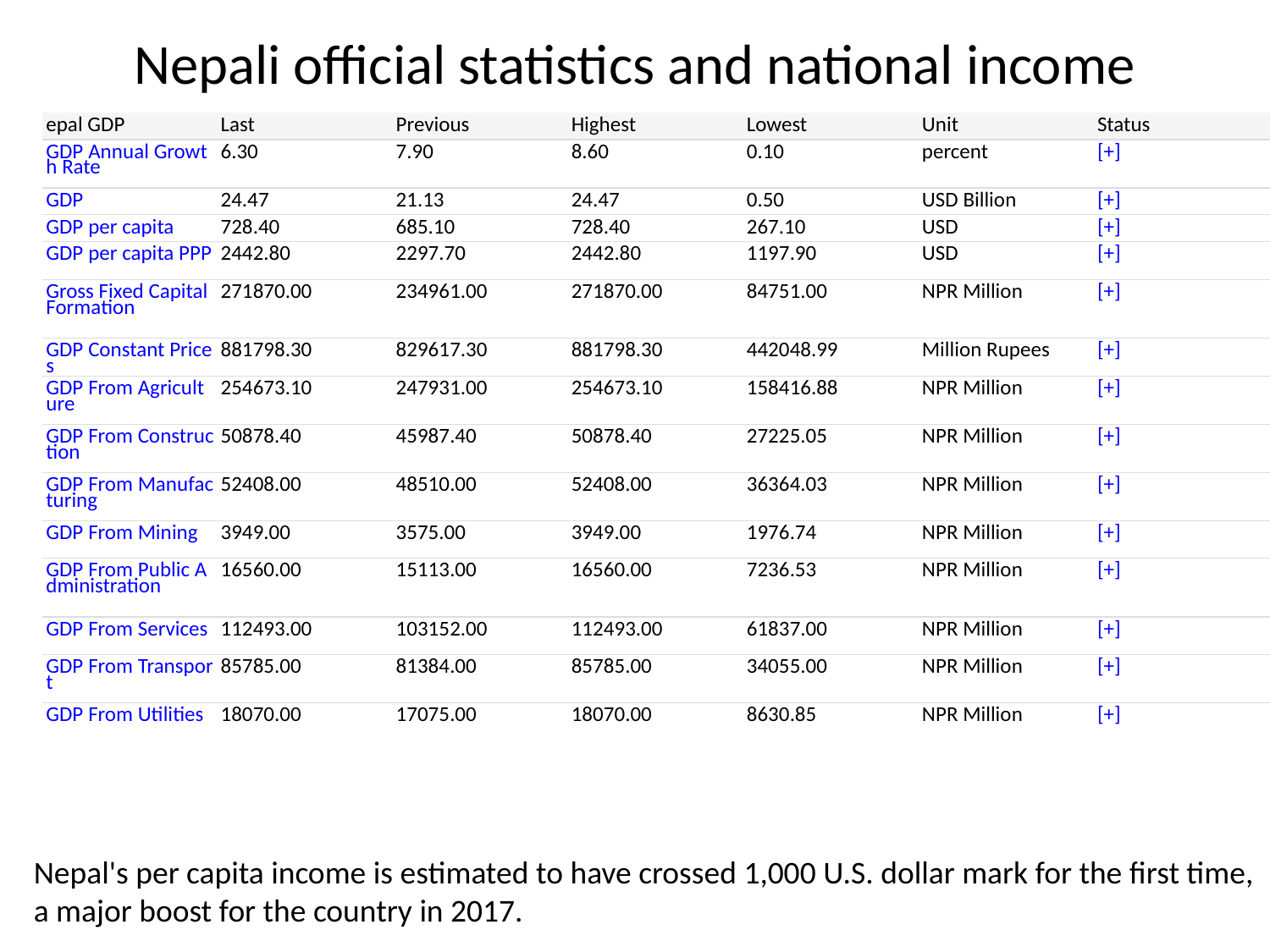

# Nepali official statistics and national income
| epal GDP | Last | Previous | Highest | Lowest | Unit | Status |
| --- | --- | --- | --- | --- | --- | --- |
| GDP Annual Growth Rate | 6.30 | 7.90 | 8.60 | 0.10 | percent | [+] |
| GDP | 24.47 | 21.13 | 24.47 | 0.50 | USD Billion | [+] |
| GDP per capita | 728.40 | 685.10 | 728.40 | 267.10 | USD | [+] |
| GDP per capita PPP | 2442.80 | 2297.70 | 2442.80 | 1197.90 | USD | [+] |
| Gross Fixed Capital Formation | 271870.00 | 234961.00 | 271870.00 | 84751.00 | NPR Million | [+] |
| GDP Constant Prices | 881798.30 | 829617.30 | 881798.30 | 442048.99 | Million Rupees | [+] |
| GDP From Agriculture | 254673.10 | 247931.00 | 254673.10 | 158416.88 | NPR Million | [+] |
| GDP From Construction | 50878.40 | 45987.40 | 50878.40 | 27225.05 | NPR Million | [+] |
| GDP From Manufacturing | 52408.00 | 48510.00 | 52408.00 | 36364.03 | NPR Million | [+] |
| GDP From Mining | 3949.00 | 3575.00 | 3949.00 | 1976.74 | NPR Million | [+] |
| GDP From Public Administration | 16560.00 | 15113.00 | 16560.00 | 7236.53 | NPR Million | [+] |
| GDP From Services | 112493.00 | 103152.00 | 112493.00 | 61837.00 | NPR Million | [+] |
| GDP From Transport | 85785.00 | 81384.00 | 85785.00 | 34055.00 | NPR Million | [+] |
| GDP From Utilities | 18070.00 | 17075.00 | 18070.00 | 8630.85 | NPR Million | [+] |
Nepal's per capita income is estimated to have crossed 1,000 U.S. dollar mark for the first time, a major boost for the country in 2017.